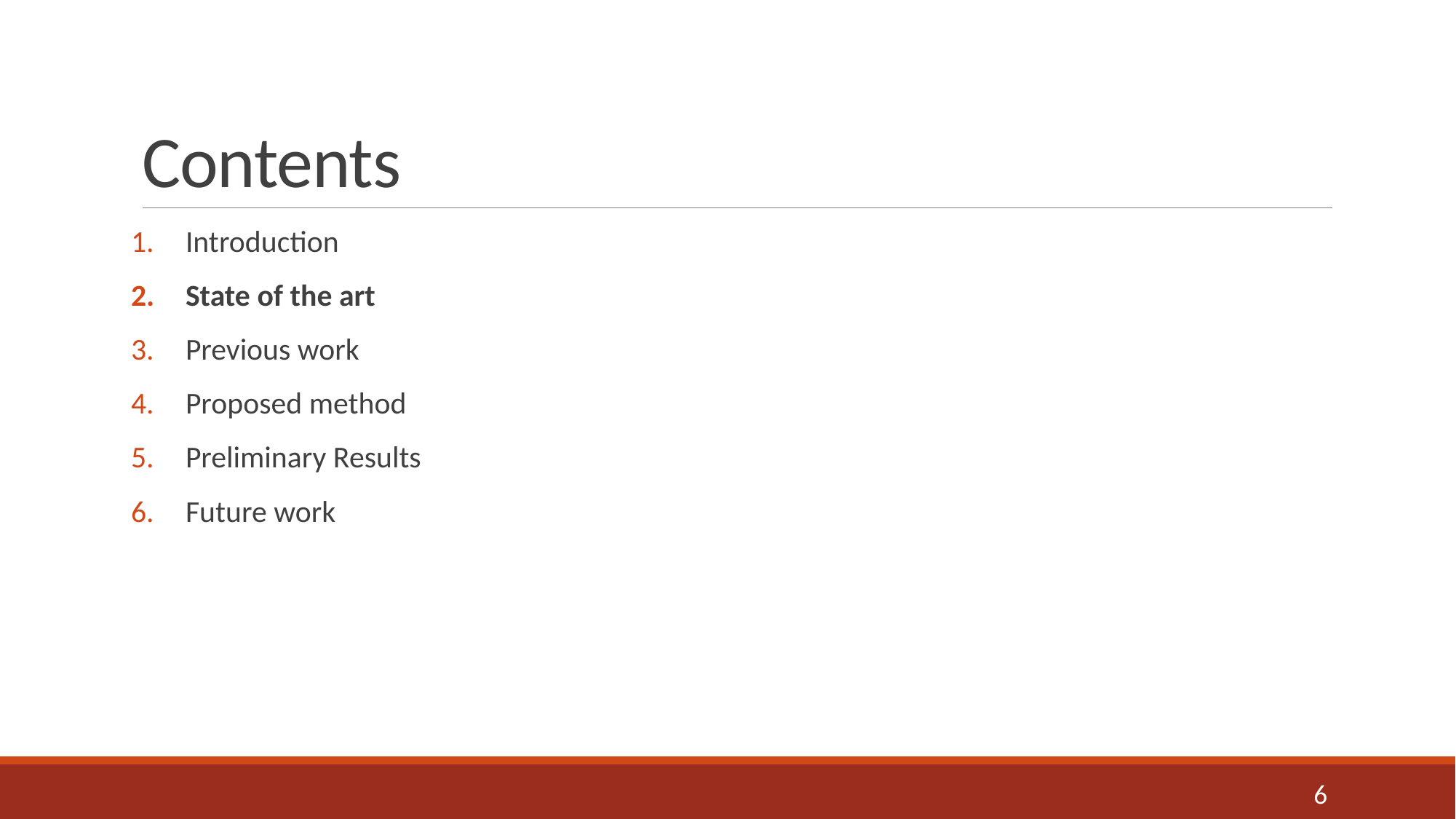

# Contents
Introduction
State of the art
Previous work
Proposed method
Preliminary Results
Future work
6